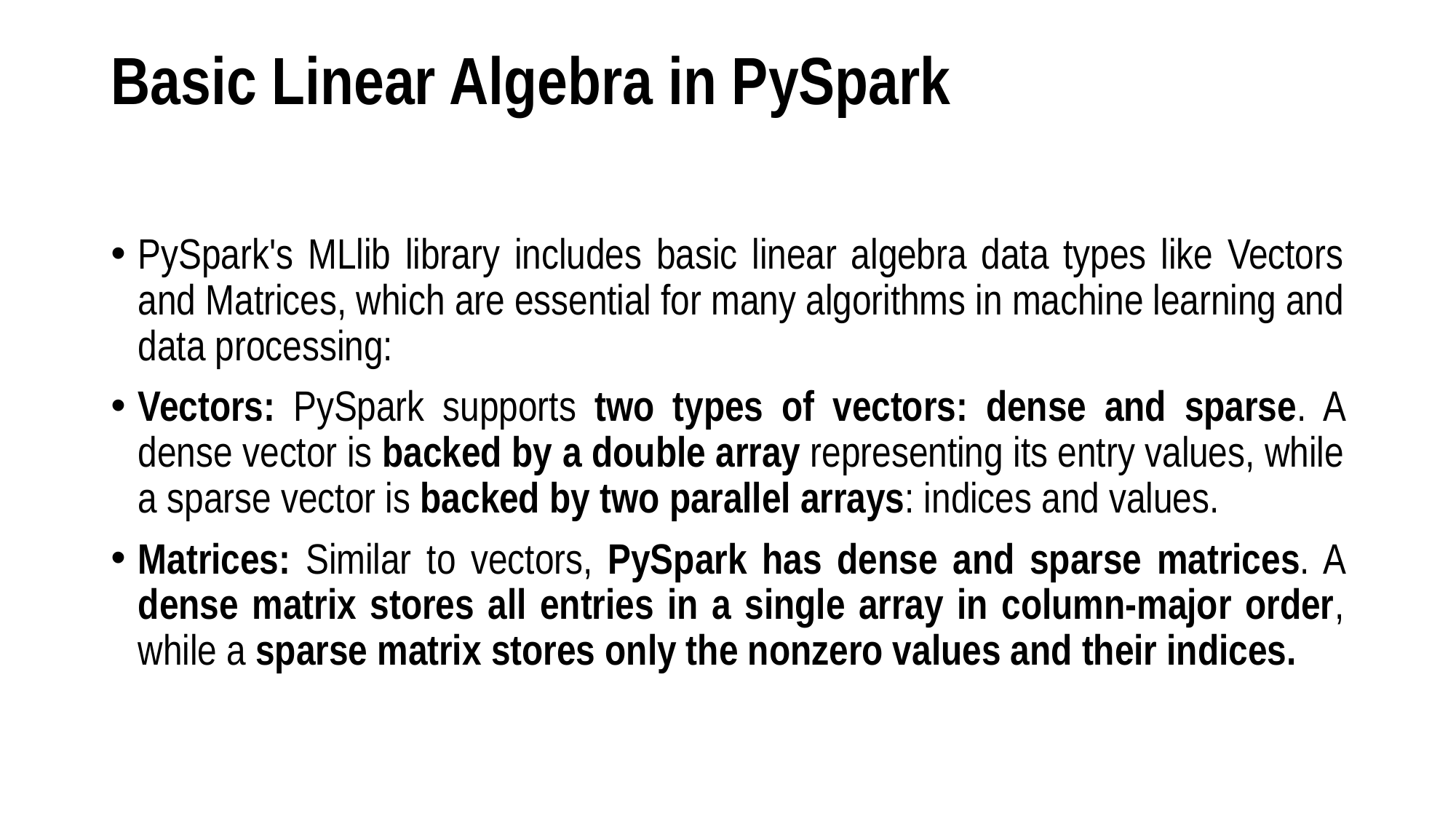

# Basic Linear Algebra in PySpark

PySpark's MLlib library includes basic linear algebra data types like Vectors and Matrices, which are essential for many algorithms in machine learning and data processing:
Vectors: PySpark supports two types of vectors: dense and sparse. A dense vector is backed by a double array representing its entry values, while a sparse vector is backed by two parallel arrays: indices and values.
Matrices: Similar to vectors, PySpark has dense and sparse matrices. A dense matrix stores all entries in a single array in column-major order, while a sparse matrix stores only the nonzero values and their indices.